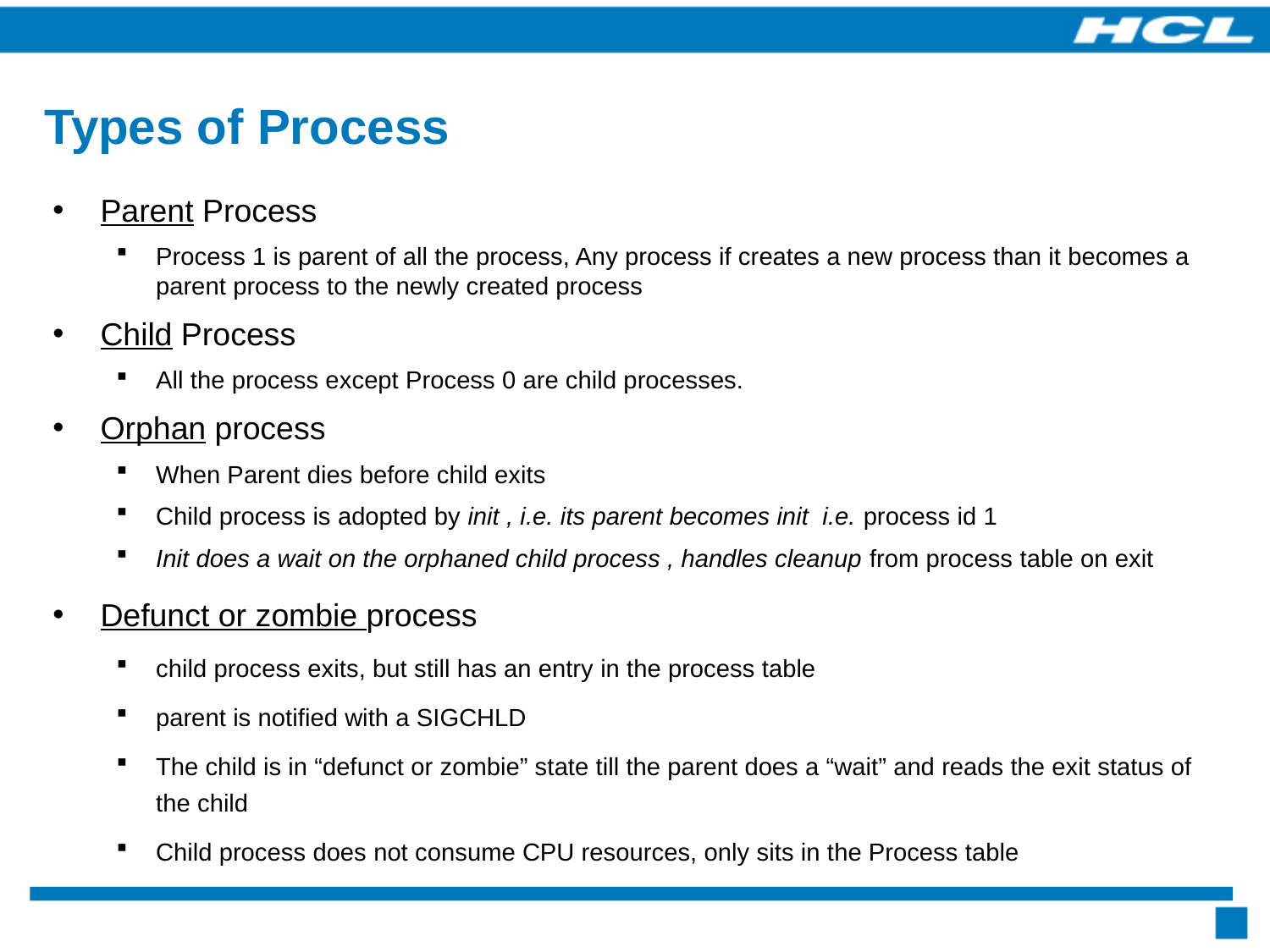

# Types of Process
Parent Process
Process 1 is parent of all the process, Any process if creates a new process than it becomes a parent process to the newly created process
Child Process
All the process except Process 0 are child processes.
Orphan process
When Parent dies before child exits
Child process is adopted by init , i.e. its parent becomes init  i.e. process id 1
Init does a wait on the orphaned child process , handles cleanup from process table on exit
Defunct or zombie process
child process exits, but still has an entry in the process table
parent is notified with a SIGCHLD
The child is in “defunct or zombie” state till the parent does a “wait” and reads the exit status of the child
Child process does not consume CPU resources, only sits in the Process table